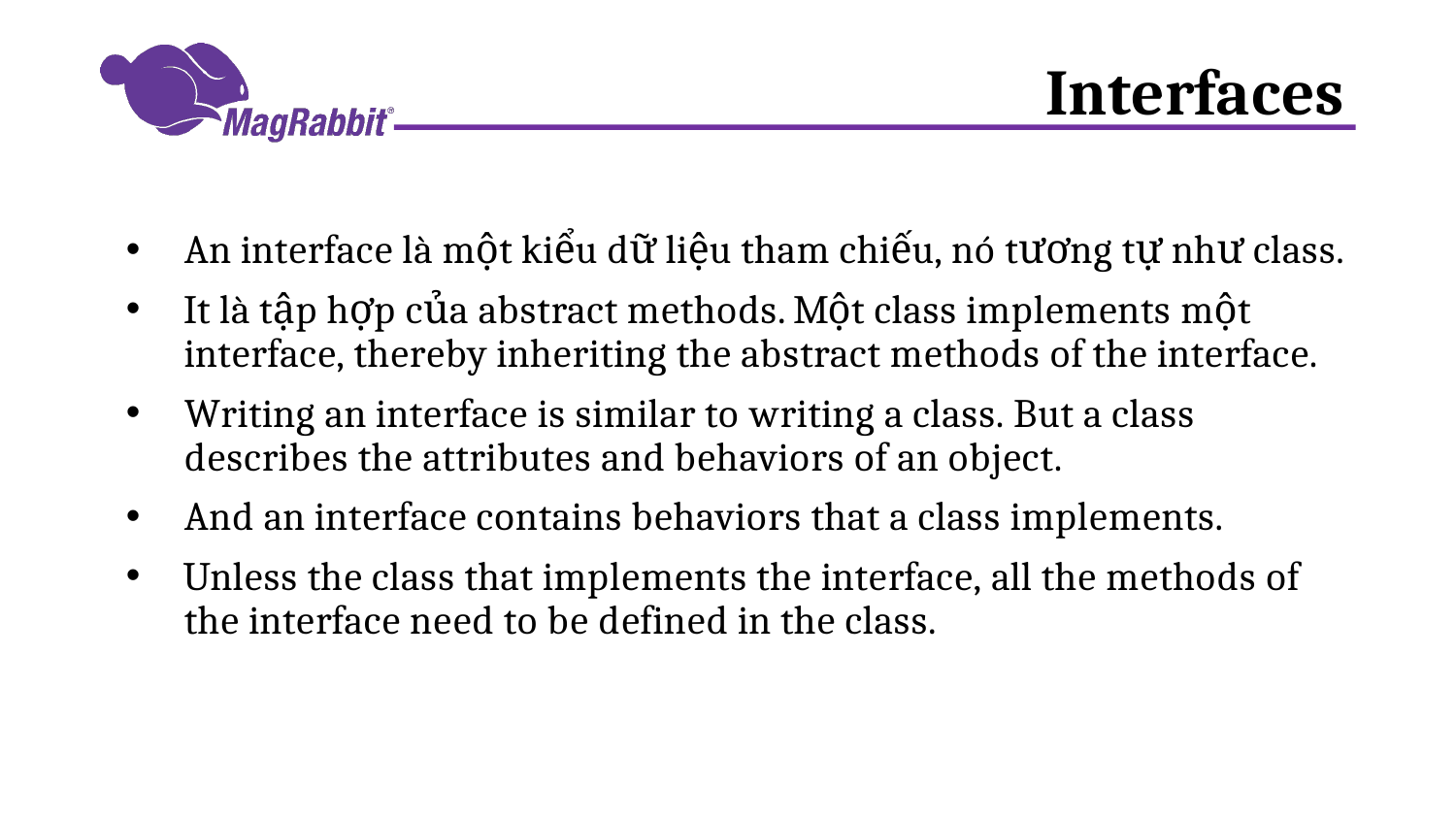

# Interfaces
An interface là một kiểu dữ liệu tham chiếu, nó tương tự như class.
It là tập hợp của abstract methods. Một class implements một interface, thereby inheriting the abstract methods of the interface.
Writing an interface is similar to writing a class. But a class describes the attributes and behaviors of an object.
And an interface contains behaviors that a class implements.
Unless the class that implements the interface, all the methods of the interface need to be defined in the class.